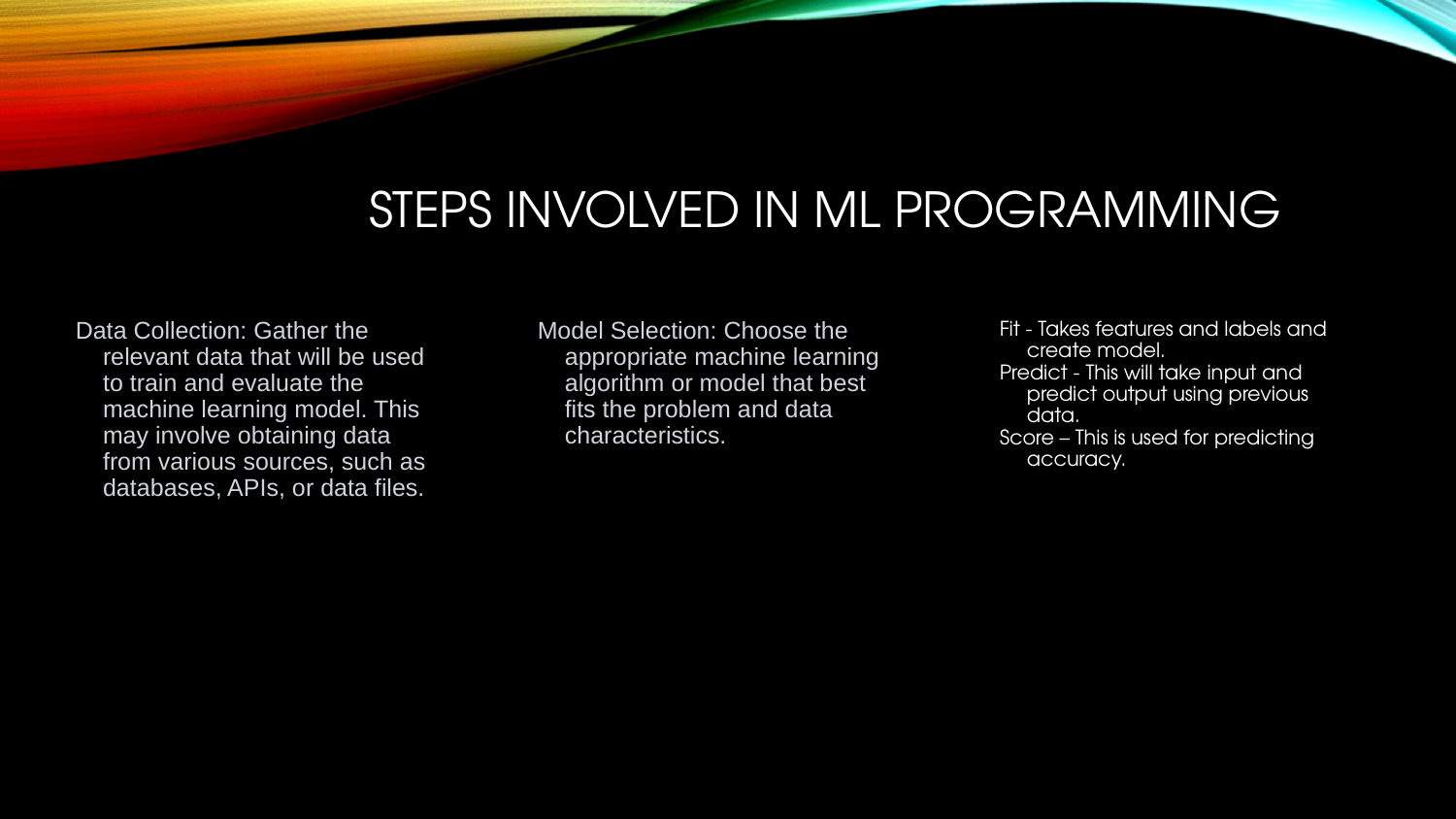

# STEPS INVOLVED IN ML PROGRAMMING
Data Collection: Gather the relevant data that will be used to train and evaluate the machine learning model. This may involve obtaining data from various sources, such as databases, APIs, or data files.

Model Selection: Choose the appropriate machine learning algorithm or model that best fits the problem and data characteristics.
Fit - Takes features and labels and create model.
Predict - This will take input and predict output using previous data.
Score – This is used for predicting accuracy.